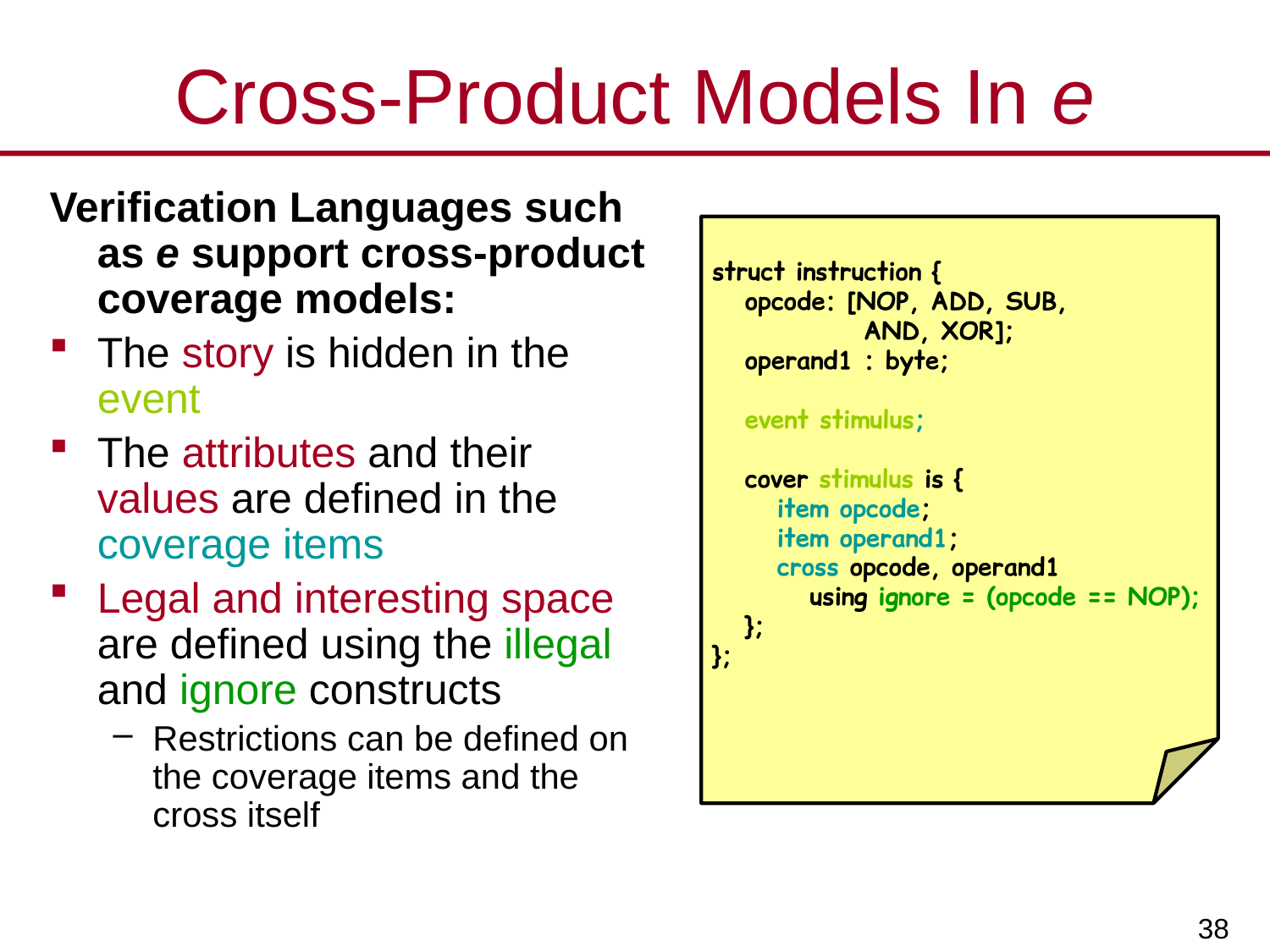

# Cross-Product Models In e
Verification Languages such as e support cross-product coverage models:
The story is hidden in the event
The attributes and their values are defined in the coverage items
Legal and interesting space are defined using the illegal and ignore constructs
Restrictions can be defined on the coverage items and the cross itself
struct instruction {
   opcode: [NOP, ADD, SUB,
              AND, XOR];
   operand1 : byte;

   event stimulus;

   cover stimulus is {
      item opcode;
      item operand1;
      cross opcode, operand1
         using ignore = (opcode == NOP);
   };
};